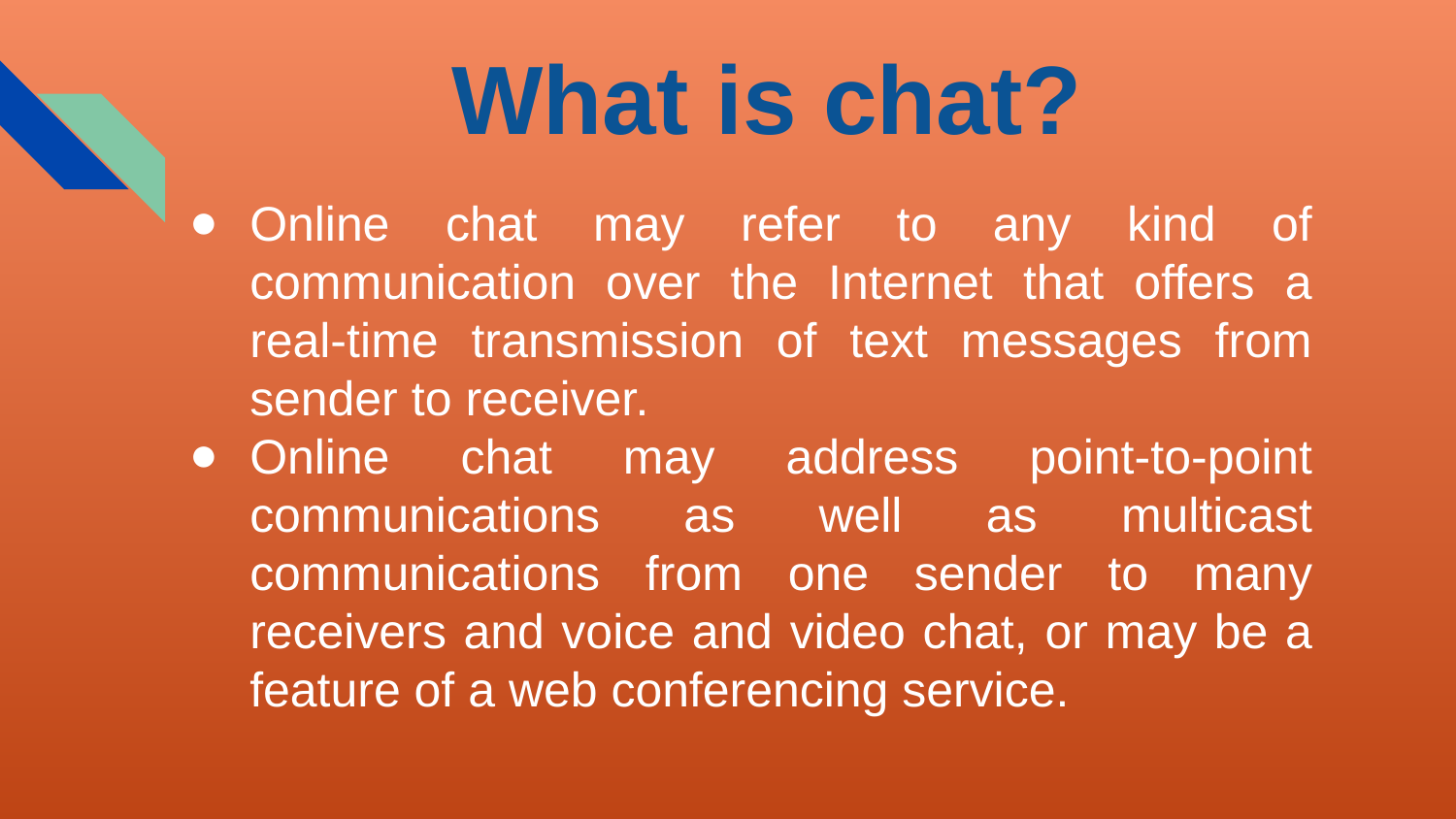

# What is chat?
Online chat may refer to any kind of communication over the Internet that offers a real-time transmission of text messages from sender to receiver.
Online chat may address point-to-point communications as well as multicast communications from one sender to many receivers and voice and video chat, or may be a feature of a web conferencing service.